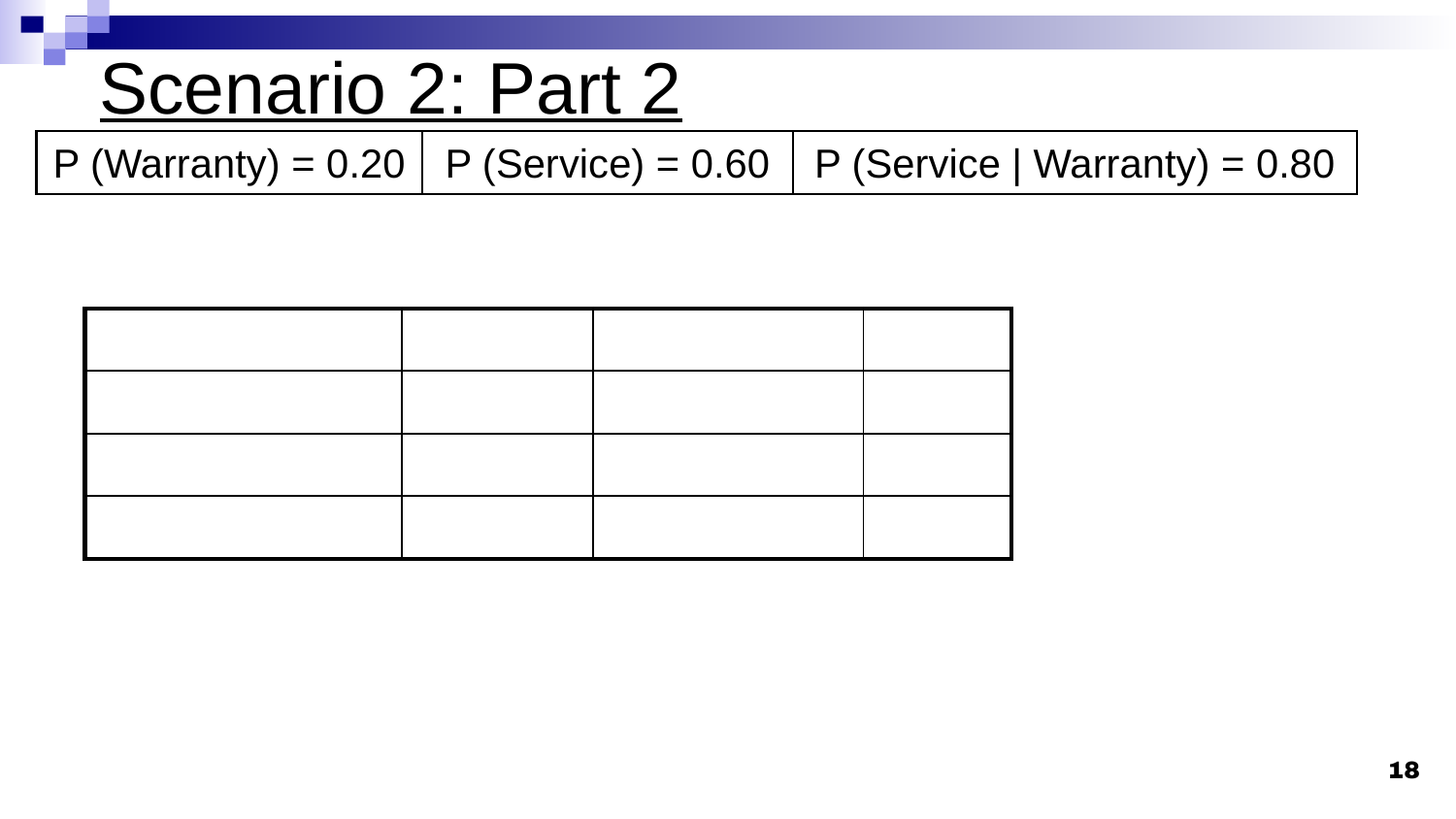

# Scenario 2: Part 2
P (Warranty) = 0.20
P (Service) = 0.60
P (Service | Warranty) = 0.80
|  |  |  |  |
| --- | --- | --- | --- |
|  |  |  |  |
|  |  |  |  |
|  |  |  |  |
18